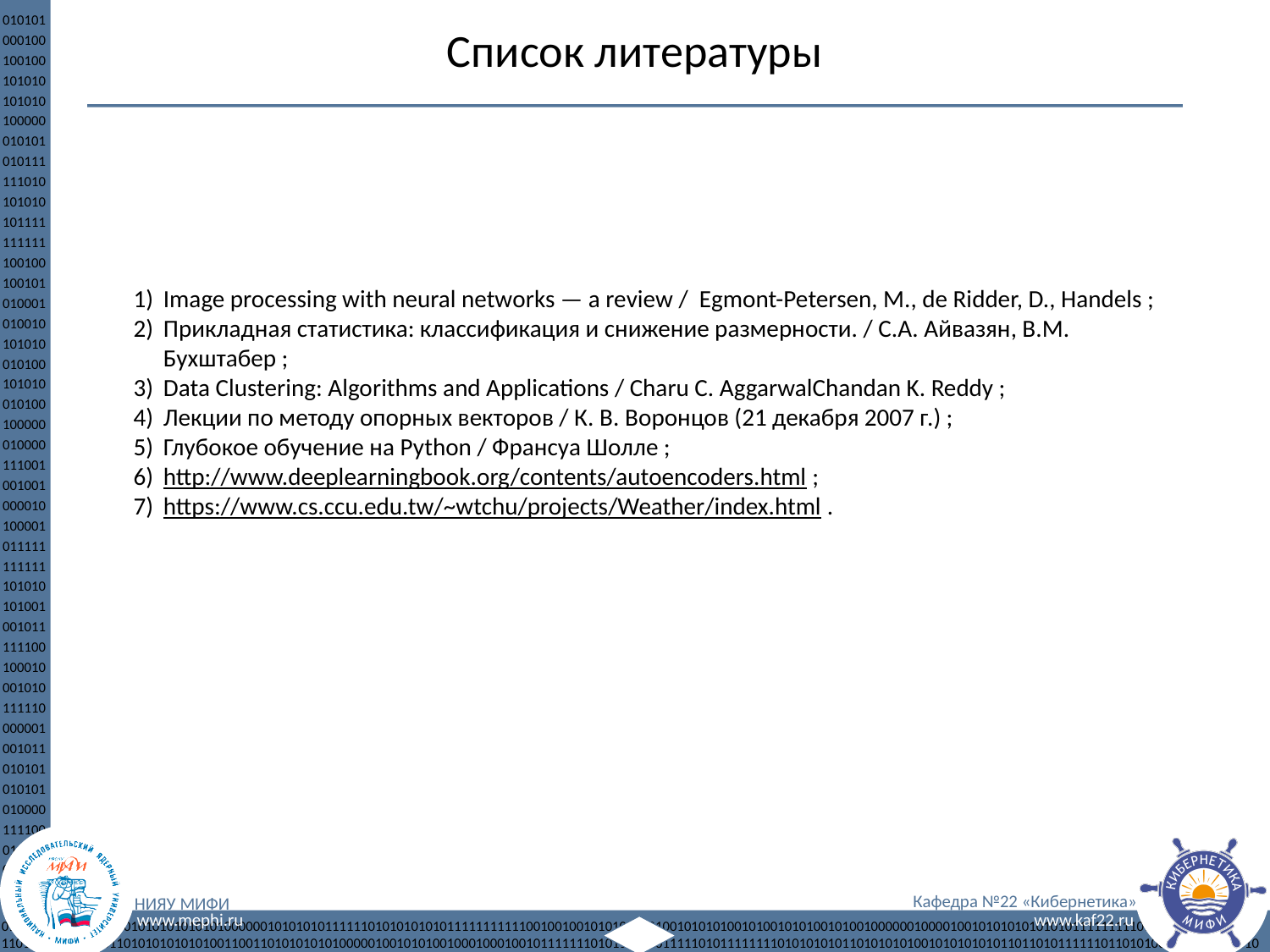

Список литературы

Image processing with neural networks — a review /  Egmont-Petersen, M., de Ridder, D., Handels ;
Прикладная статистика: классификация и снижение размерности. / С.А. Айвазян, В.М. Бухштабер ;
Data Clustering: Algorithms and Applications / Charu C. AggarwalChandan K. Reddy ;
Лекции по методу опорных векторов / К. В. Воронцов (21 декабря 2007 г.) ;
Глубокое обучение на Python / Франсуа Шолле ;
http://www.deeplearningbook.org/contents/autoencoders.html ;
https://www.cs.ccu.edu.tw/~wtchu/projects/Weather/index.html .
32